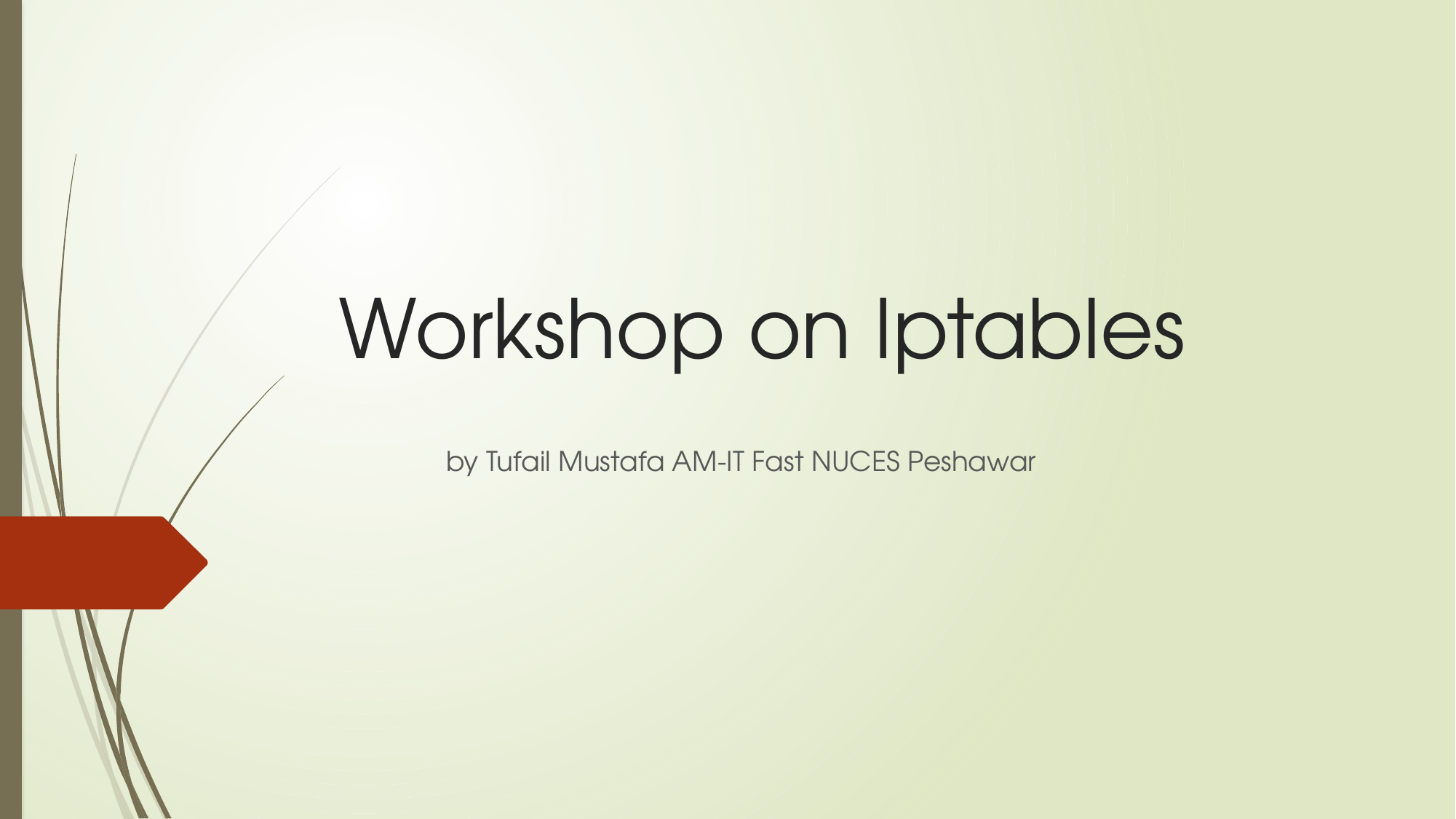

# Workshop on Iptables
 by Tufail Mustafa AM-IT Fast NUCES Peshawar